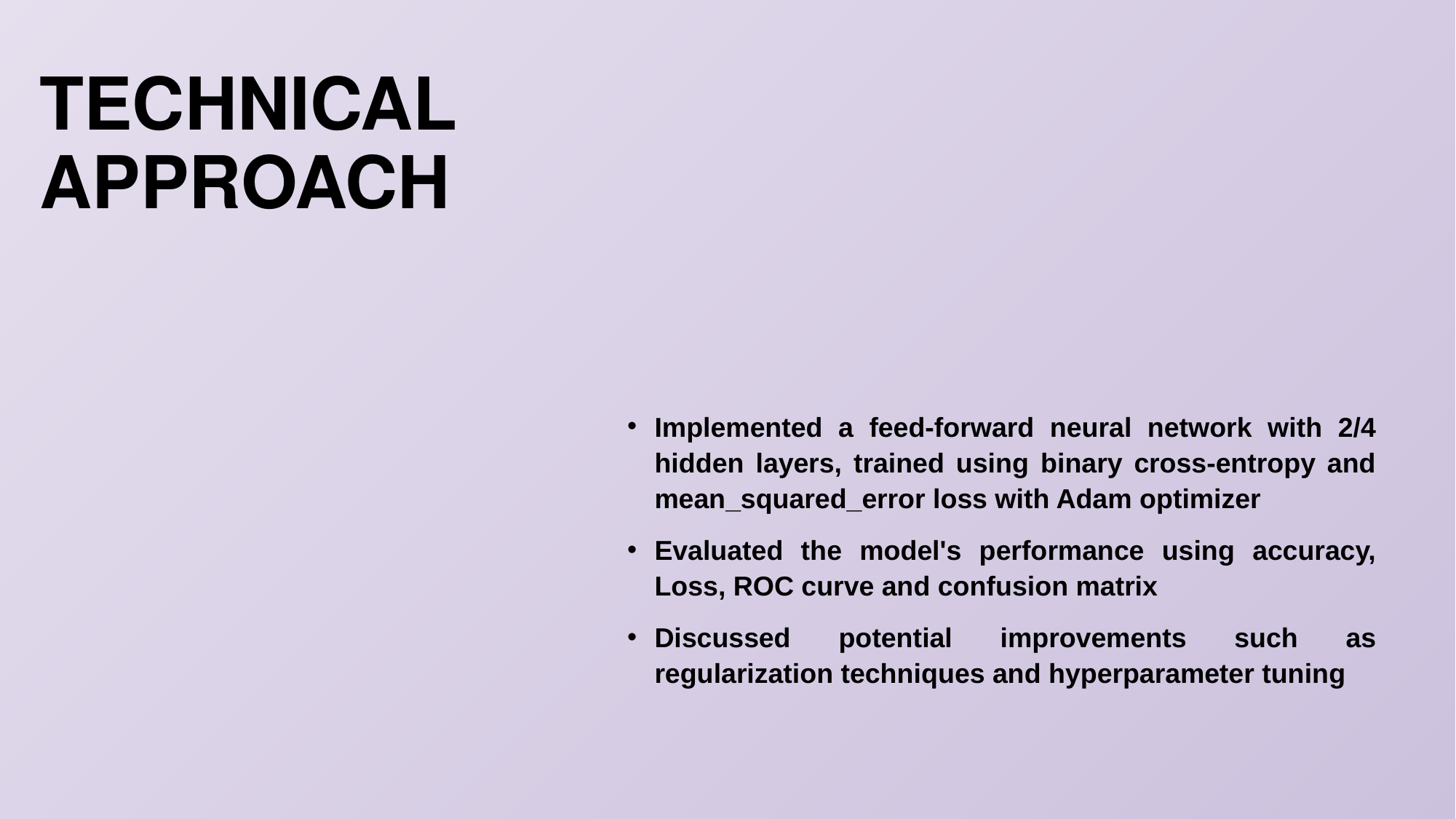

# TECHNICAL APPROACH
Implemented a feed-forward neural network with 2/4 hidden layers, trained using binary cross-entropy and mean_squared_error loss with Adam optimizer
Evaluated the model's performance using accuracy, Loss, ROC curve and confusion matrix
Discussed potential improvements such as regularization techniques and hyperparameter tuning